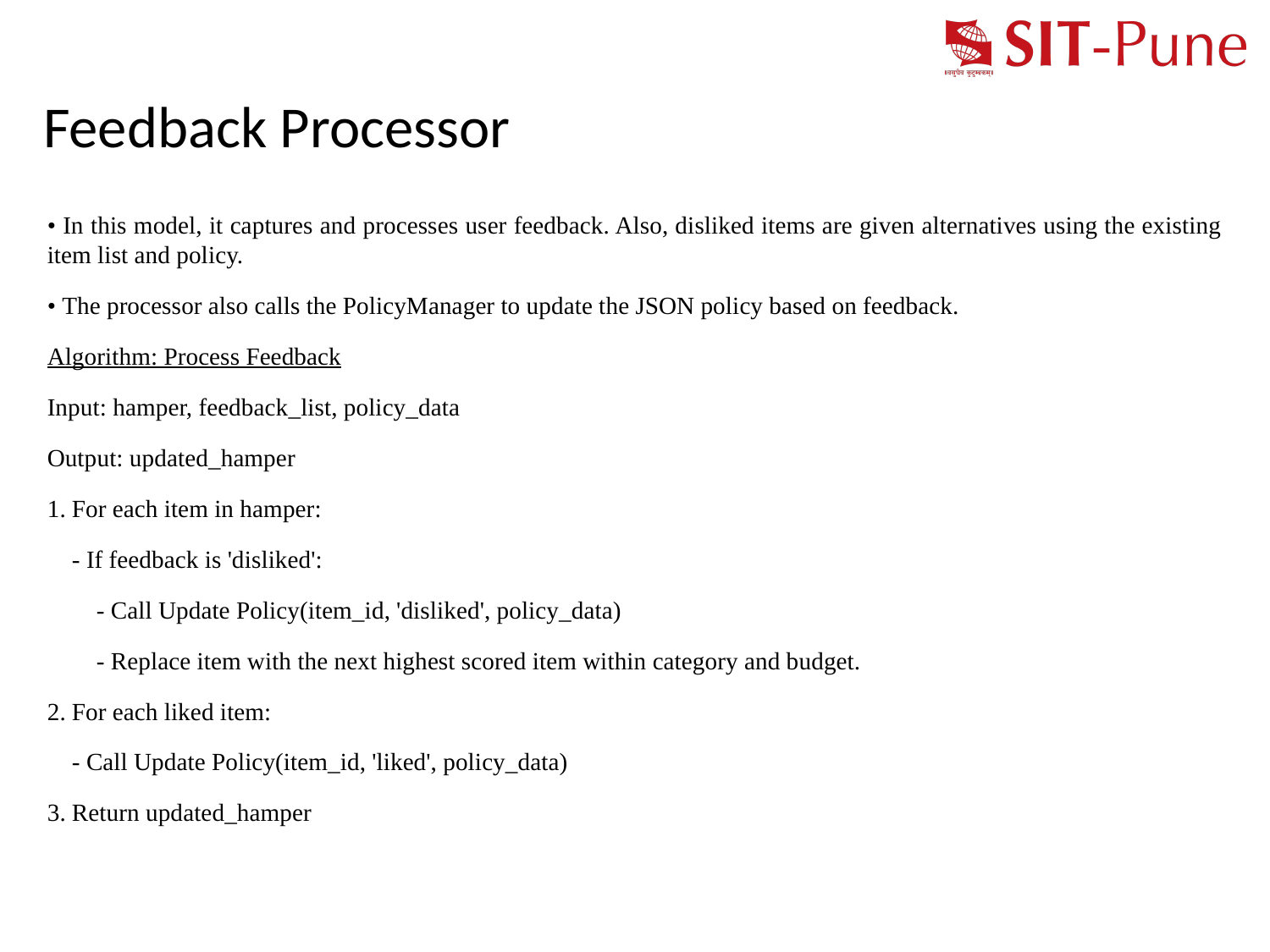

# Feedback Processor
• In this model, it captures and processes user feedback. Also, disliked items are given alternatives using the existing item list and policy.
• The processor also calls the PolicyManager to update the JSON policy based on feedback.
Algorithm: Process Feedback
Input: hamper, feedback_list, policy_data
Output: updated_hamper
1. For each item in hamper:
    - If feedback is 'disliked':
        - Call Update Policy(item_id, 'disliked', policy_data)
        - Replace item with the next highest scored item within category and budget.
2. For each liked item:
    - Call Update Policy(item_id, 'liked', policy_data)
3. Return updated_hamper
9